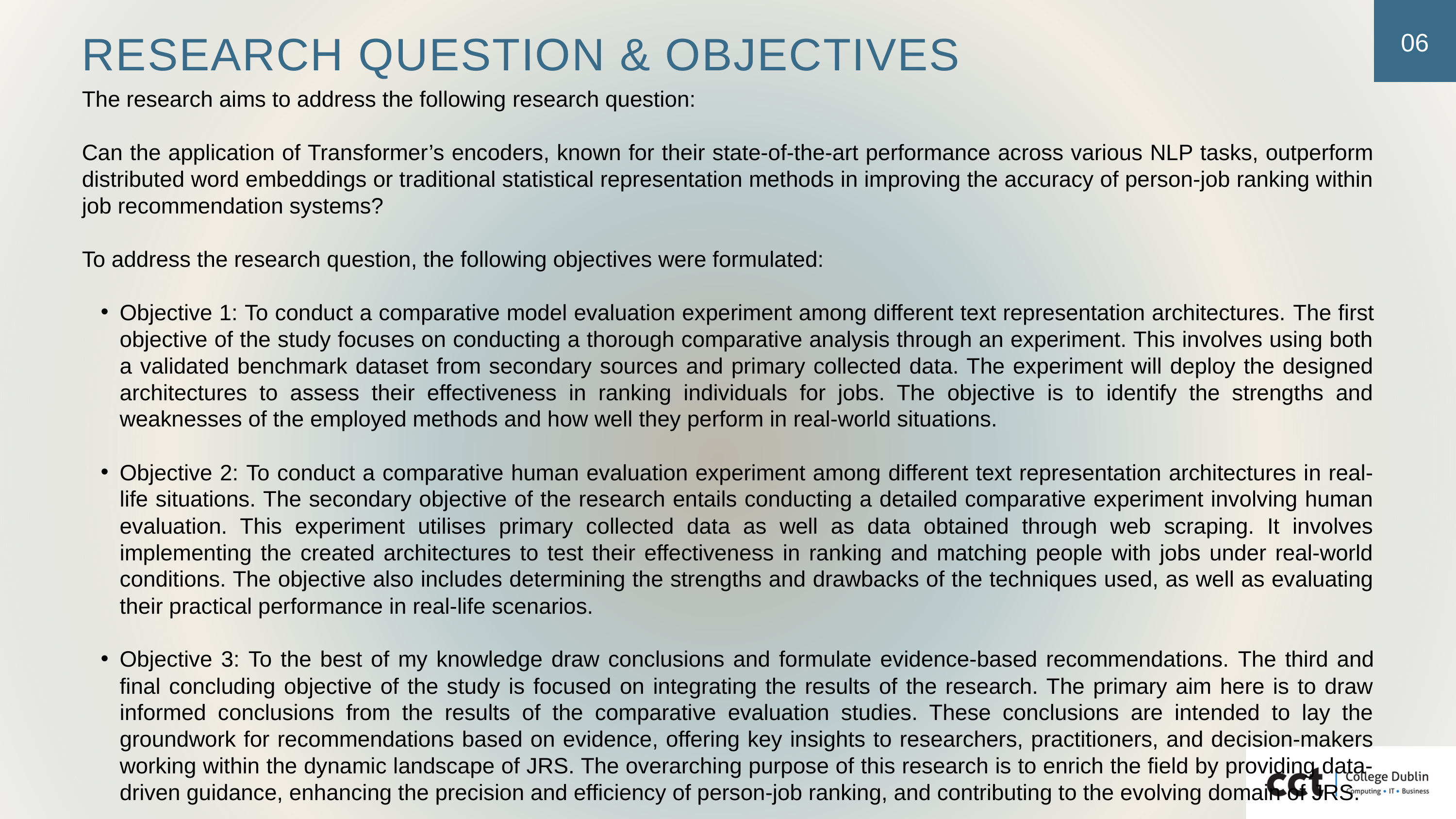

06
RESEARCH QUESTION & OBJECTIVES
The research aims to address the following research question:

Can the application of Transformer’s encoders, known for their state-of-the-art performance across various NLP tasks, outperform distributed word embeddings or traditional statistical representation methods in improving the accuracy of person-job ranking within job recommendation systems?

To address the research question, the following objectives were formulated:

Objective 1: To conduct a comparative model evaluation experiment among different text representation architectures. The first objective of the study focuses on conducting a thorough comparative analysis through an experiment. This involves using both a validated benchmark dataset from secondary sources and primary collected data. The experiment will deploy the designed architectures to assess their effectiveness in ranking individuals for jobs. The objective is to identify the strengths and weaknesses of the employed methods and how well they perform in real-world situations.

Objective 2: To conduct a comparative human evaluation experiment among different text representation architectures in real-life situations. The secondary objective of the research entails conducting a detailed comparative experiment involving human evaluation. This experiment utilises primary collected data as well as data obtained through web scraping. It involves implementing the created architectures to test their effectiveness in ranking and matching people with jobs under real-world conditions. The objective also includes determining the strengths and drawbacks of the techniques used, as well as evaluating their practical performance in real-life scenarios.

Objective 3: To the best of my knowledge draw conclusions and formulate evidence-based recommendations. The third and final concluding objective of the study is focused on integrating the results of the research. The primary aim here is to draw informed conclusions from the results of the comparative evaluation studies. These conclusions are intended to lay the groundwork for recommendations based on evidence, offering key insights to researchers, practitioners, and decision-makers working within the dynamic landscape of JRS. The overarching purpose of this research is to enrich the field by providing data-driven guidance, enhancing the precision and efficiency of person-job ranking, and contributing to the evolving domain of JRS.